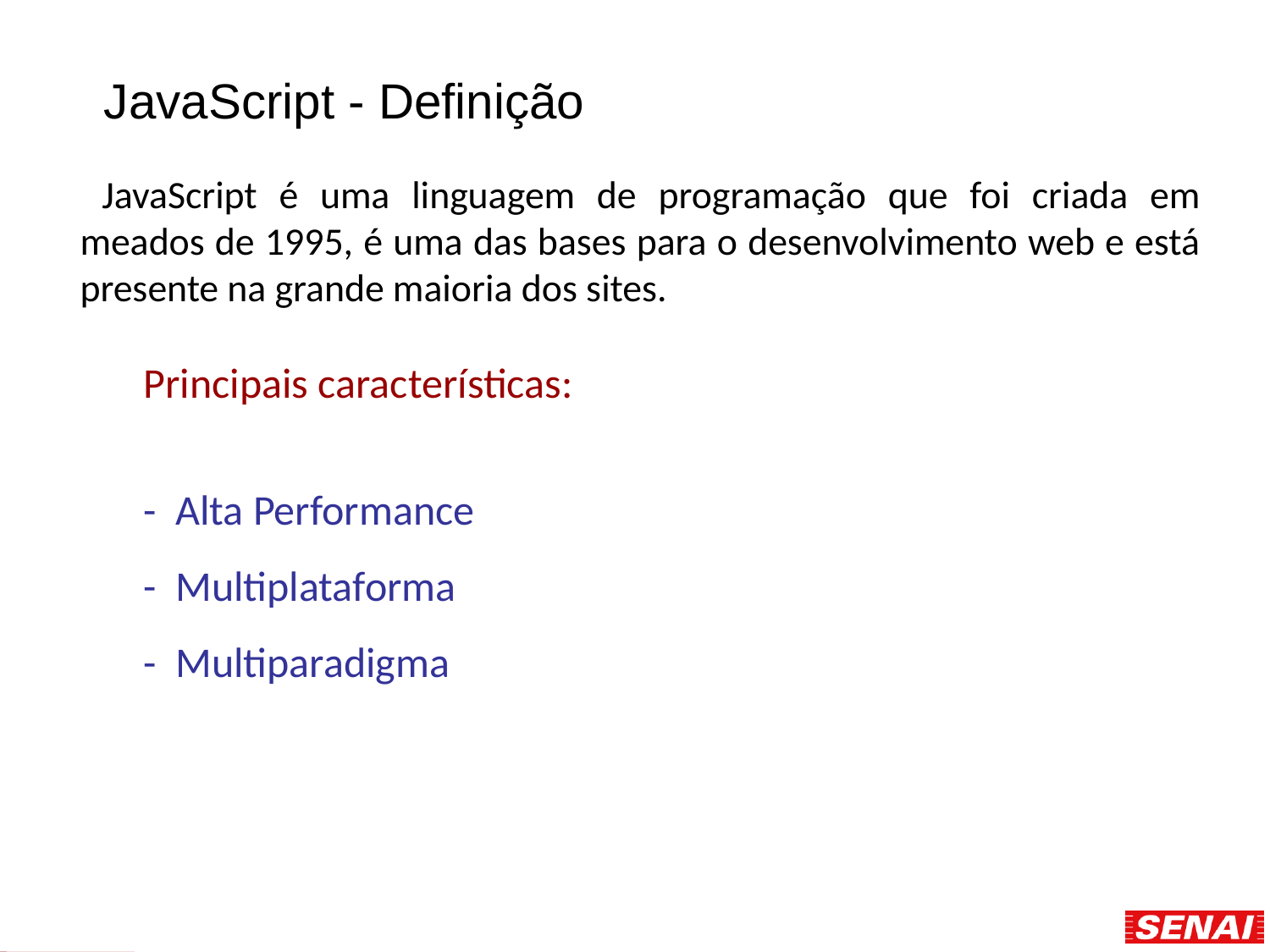

# JavaScript - Definição
 JavaScript é uma linguagem de programação que foi criada em meados de 1995, é uma das bases para o desenvolvimento web e está presente na grande maioria dos sites.

Principais características:

-  Alta Performance
-  Multiplataforma
-  Multiparadigma